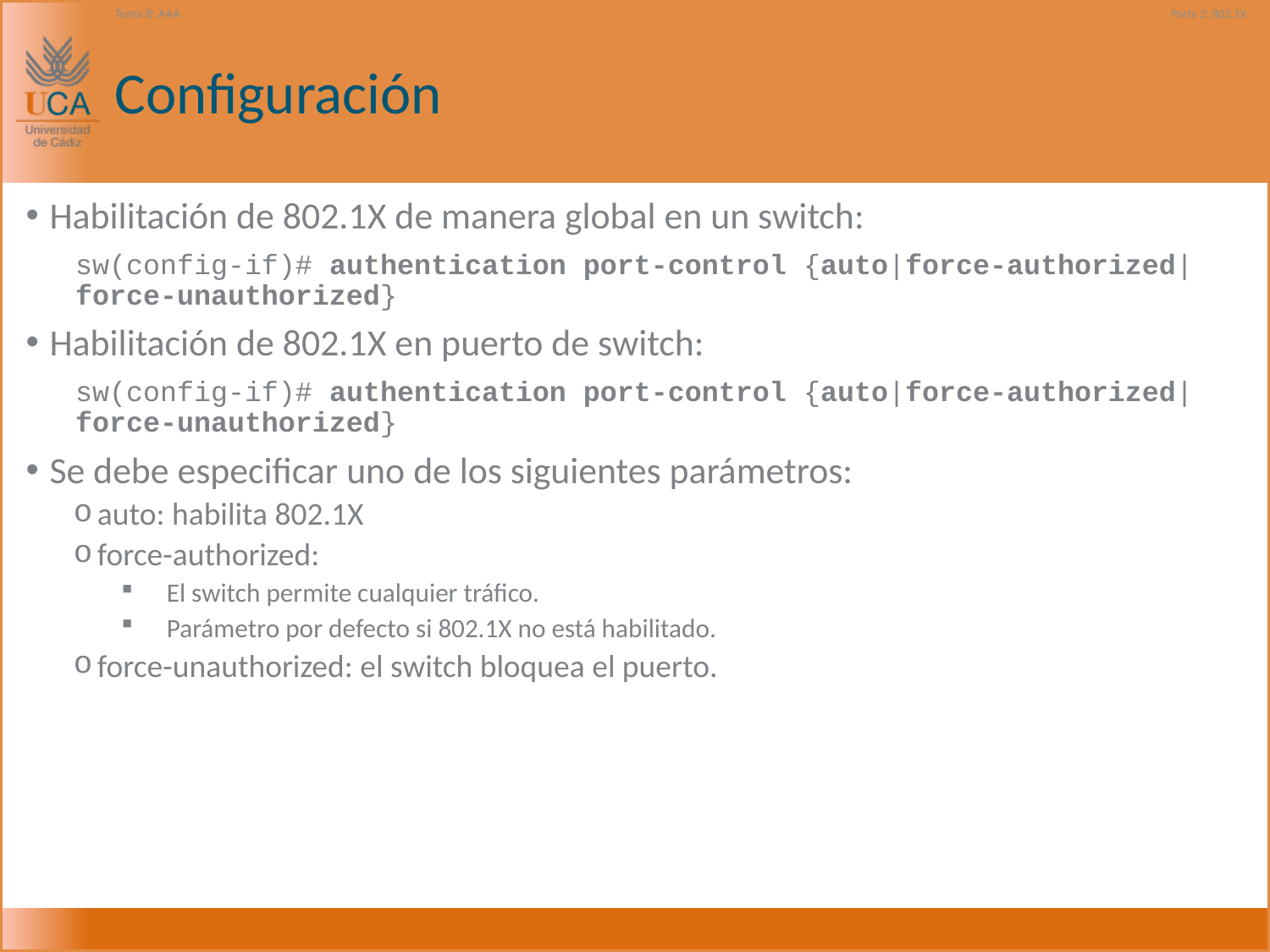

Tema 8: AAA
Parte 2: 802.1X

# Configuración
Habilitación de 802.1X de manera global en un switch:
sw(config-if)# authentication port-control {auto|force-authorized| force-unauthorized}
Habilitación de 802.1X en puerto de switch:
sw(config-if)# authentication port-control {auto|force-authorized| force-unauthorized}
Se debe especificar uno de los siguientes parámetros:
auto: habilita 802.1X
force-authorized:
 El switch permite cualquier tráfico.
 Parámetro por defecto si 802.1X no está habilitado.
force-unauthorized: el switch bloquea el puerto.